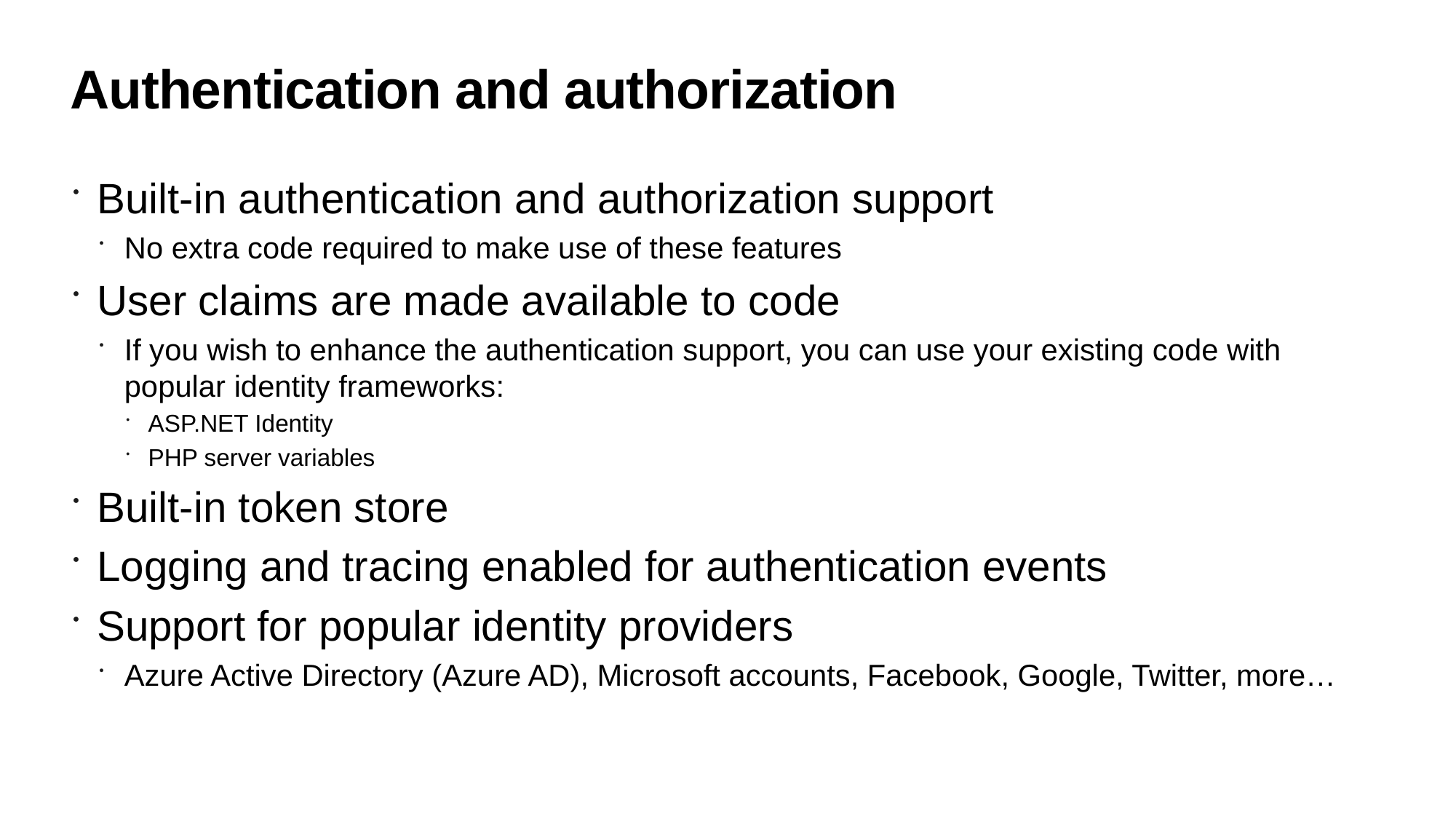

# Authentication and authorization
Built-in authentication and authorization support
No extra code required to make use of these features
User claims are made available to code
If you wish to enhance the authentication support, you can use your existing code with popular identity frameworks:
ASP.NET Identity
PHP server variables
Built-in token store
Logging and tracing enabled for authentication events
Support for popular identity providers
Azure Active Directory (Azure AD), Microsoft accounts, Facebook, Google, Twitter, more…